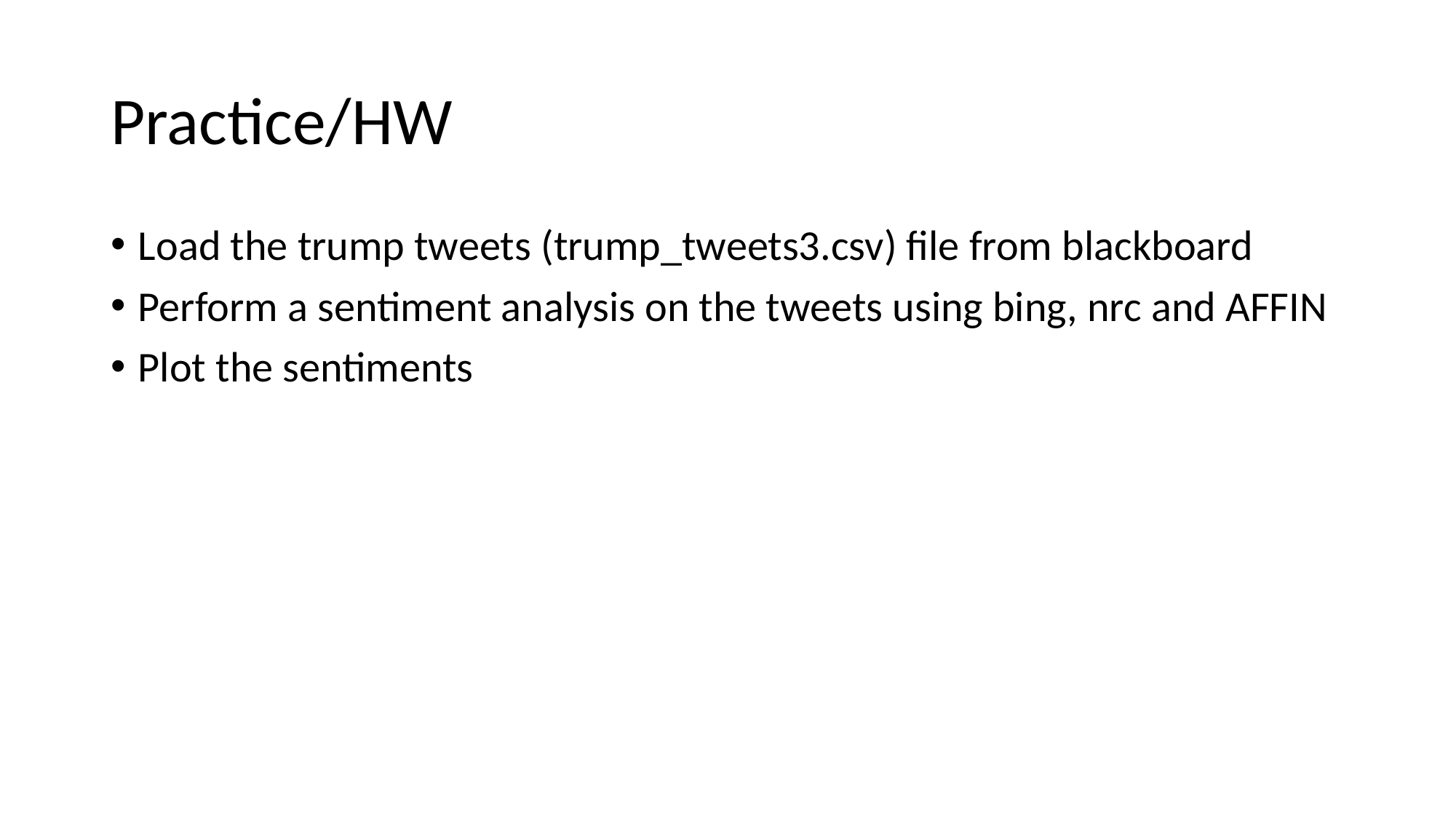

# Practice/HW
Load the trump tweets (trump_tweets3.csv) file from blackboard
Perform a sentiment analysis on the tweets using bing, nrc and AFFIN
Plot the sentiments